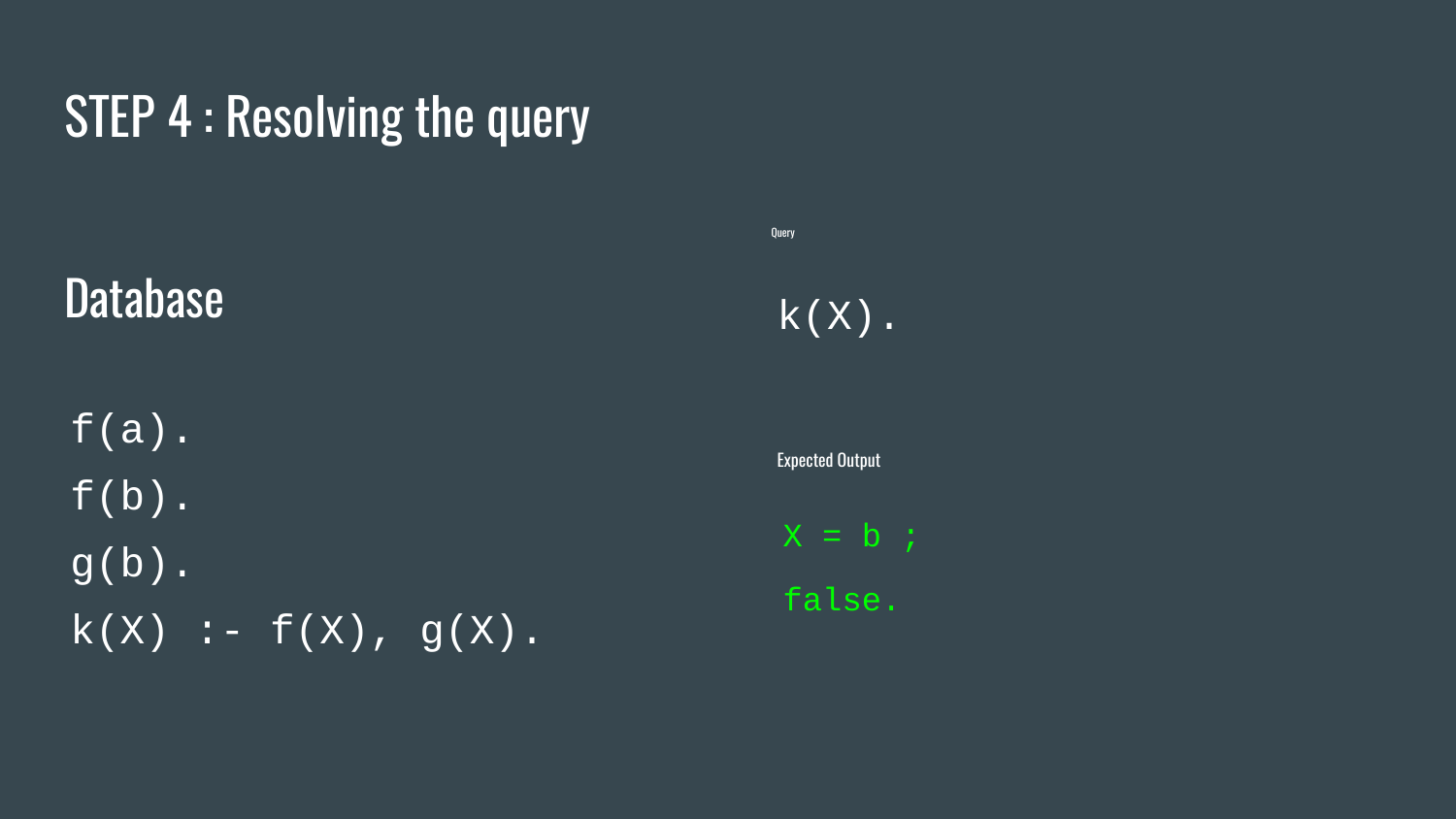

# STEP 4 : Resolving the query
Query
Database
k(X).
f(a).
f(b).
g(b).
k(X) :- f(X), g(X).

X = b ;
false.
Expected Output